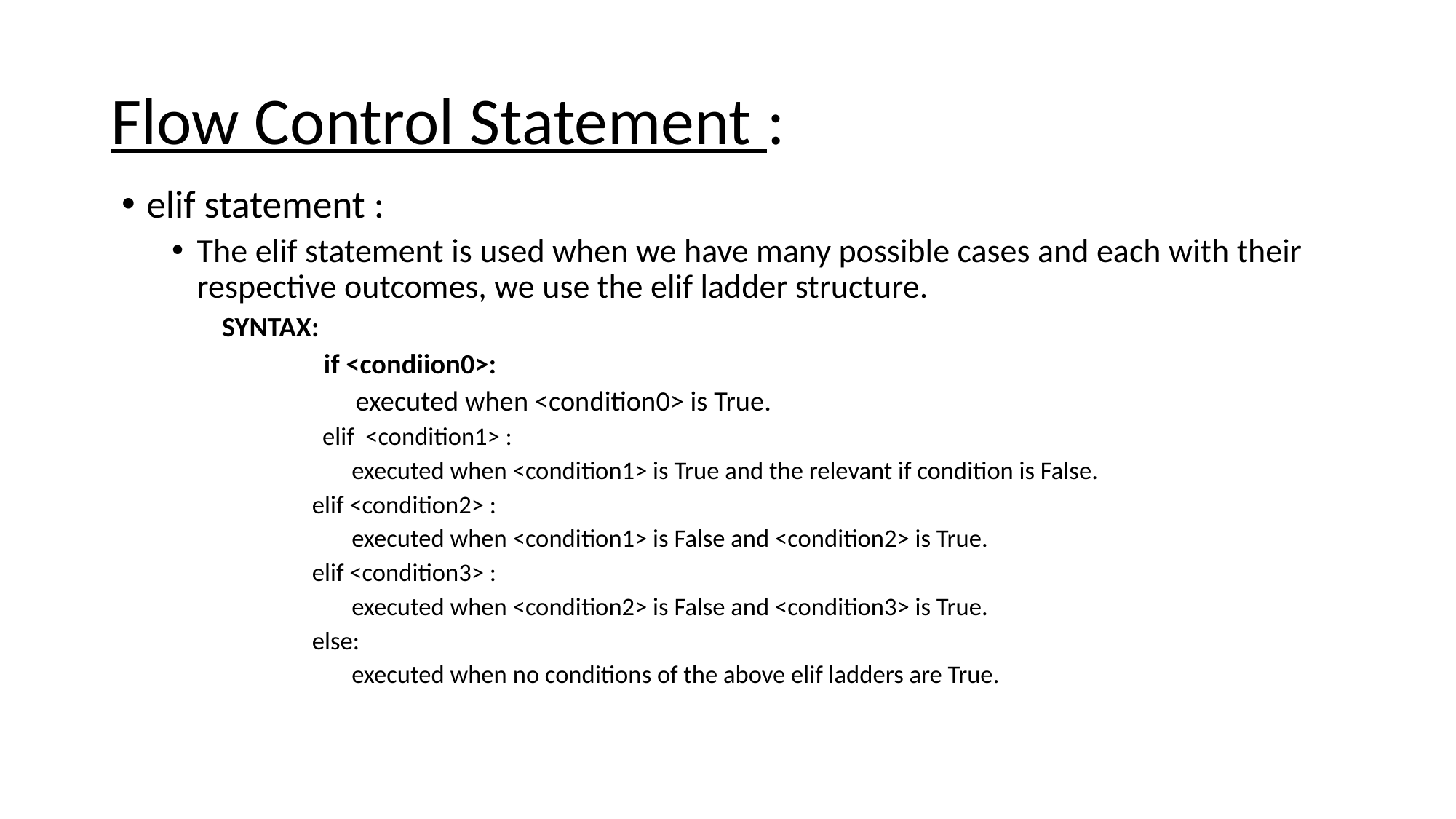

# Flow Control Statement :
elif statement :
The elif statement is used when we have many possible cases and each with their  respective outcomes, we use the elif ladder structure.
SYNTAX:
                if <condiion0>:
                     executed when <condition0> is True.
 	elif  <condition1> :
                       executed when <condition1> is True and the relevant if condition is False.
                elif <condition2> :
                       executed when <condition1> is False and <condition2> is True.
                elif <condition3> :
                       executed when <condition2> is False and <condition3> is True.
                else:
                       executed when no conditions of the above elif ladders are True.